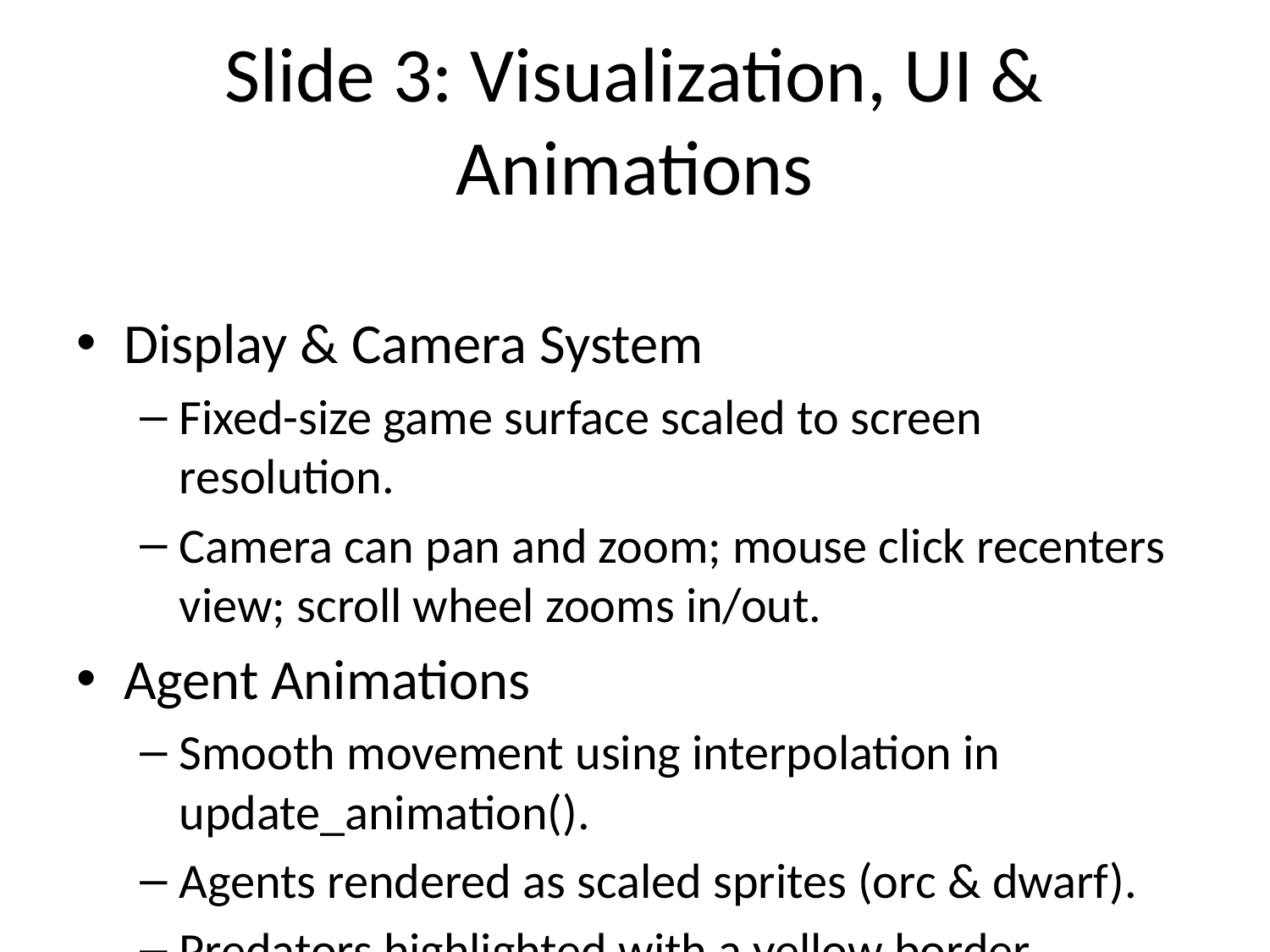

# Slide 3: Visualization, UI & Animations

Display & Camera System
Fixed-size game surface scaled to screen resolution.
Camera can pan and zoom; mouse click recenters view; scroll wheel zooms in/out.
Agent Animations
Smooth movement using interpolation in update_animation().
Agents rendered as scaled sprites (orc & dwarf).
Predators highlighted with a yellow border.
User Interface (UI)
Displays turn count, orc/dwarf populations, day/night cycle, weather, zoom level, etc.
Heatmap toggle shows traffic intensity on the grid.
Population chart tracks orc/dwarf counts over time.